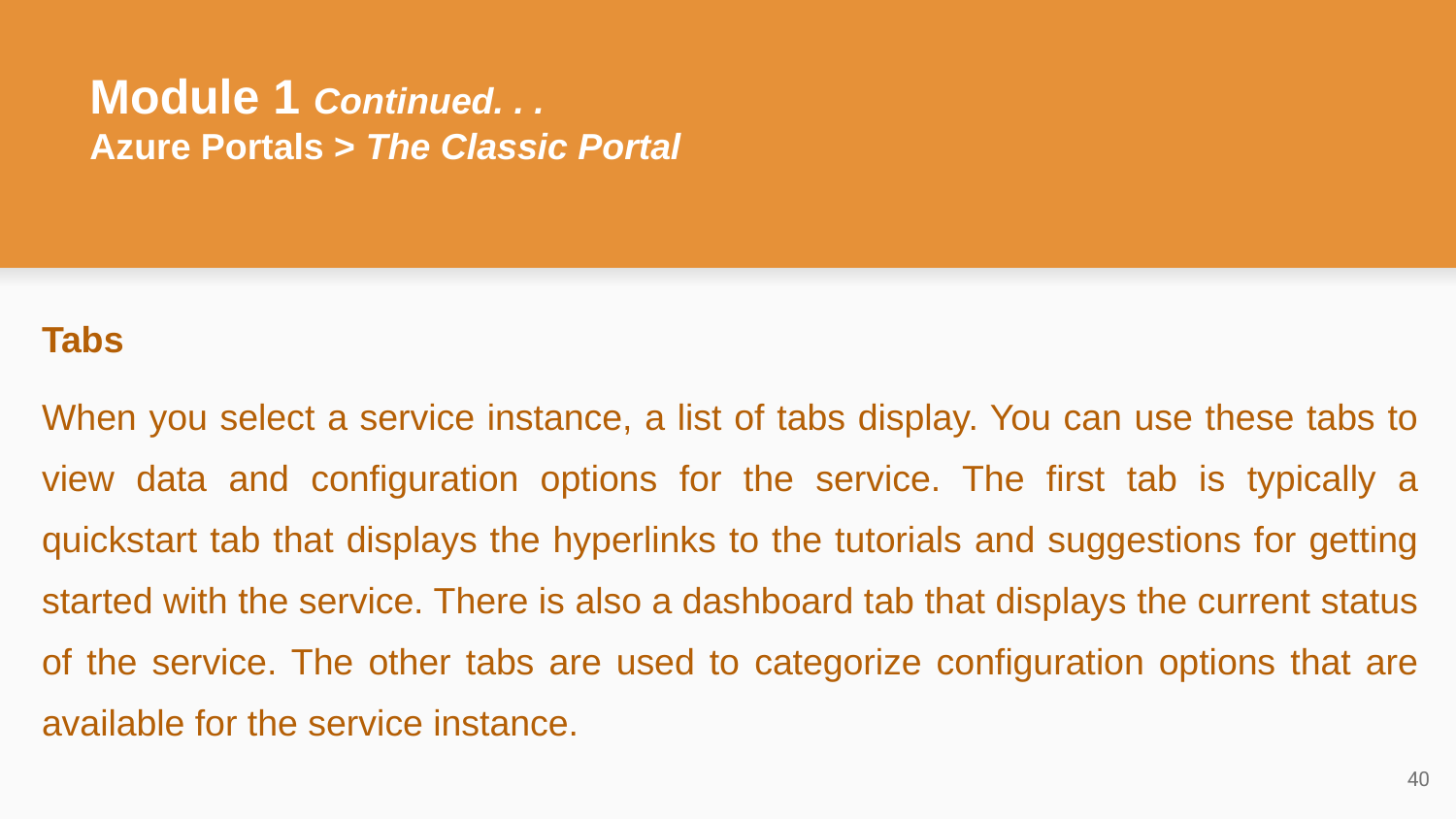

# Module 1 Continued. . .
Azure Portals > The Classic Portal

Tabs
When you select a service instance, a list of tabs display. You can use these tabs to view data and configuration options for the service. The first tab is typically a quickstart tab that displays the hyperlinks to the tutorials and suggestions for getting started with the service. There is also a dashboard tab that displays the current status of the service. The other tabs are used to categorize configuration options that are available for the service instance.

40